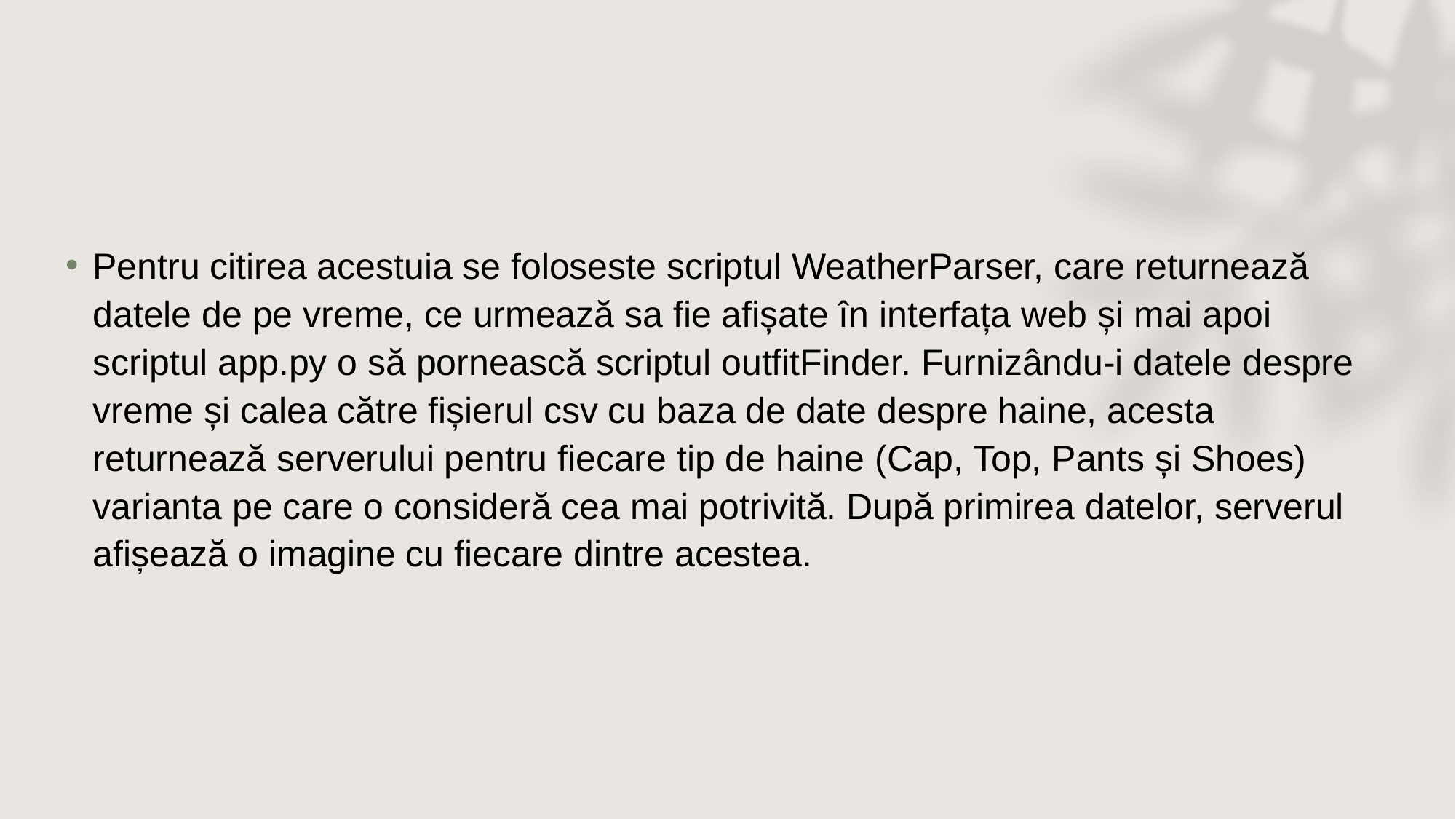

Pentru citirea acestuia se foloseste scriptul WeatherParser, care returnează datele de pe vreme, ce urmează sa fie afișate în interfața web și mai apoi scriptul app.py o să pornească scriptul outfitFinder. Furnizându-i datele despre vreme și calea către fișierul csv cu baza de date despre haine, acesta returnează serverului pentru fiecare tip de haine (Cap, Top, Pants și Shoes) varianta pe care o consideră cea mai potrivită. După primirea datelor, serverul afișează o imagine cu fiecare dintre acestea.